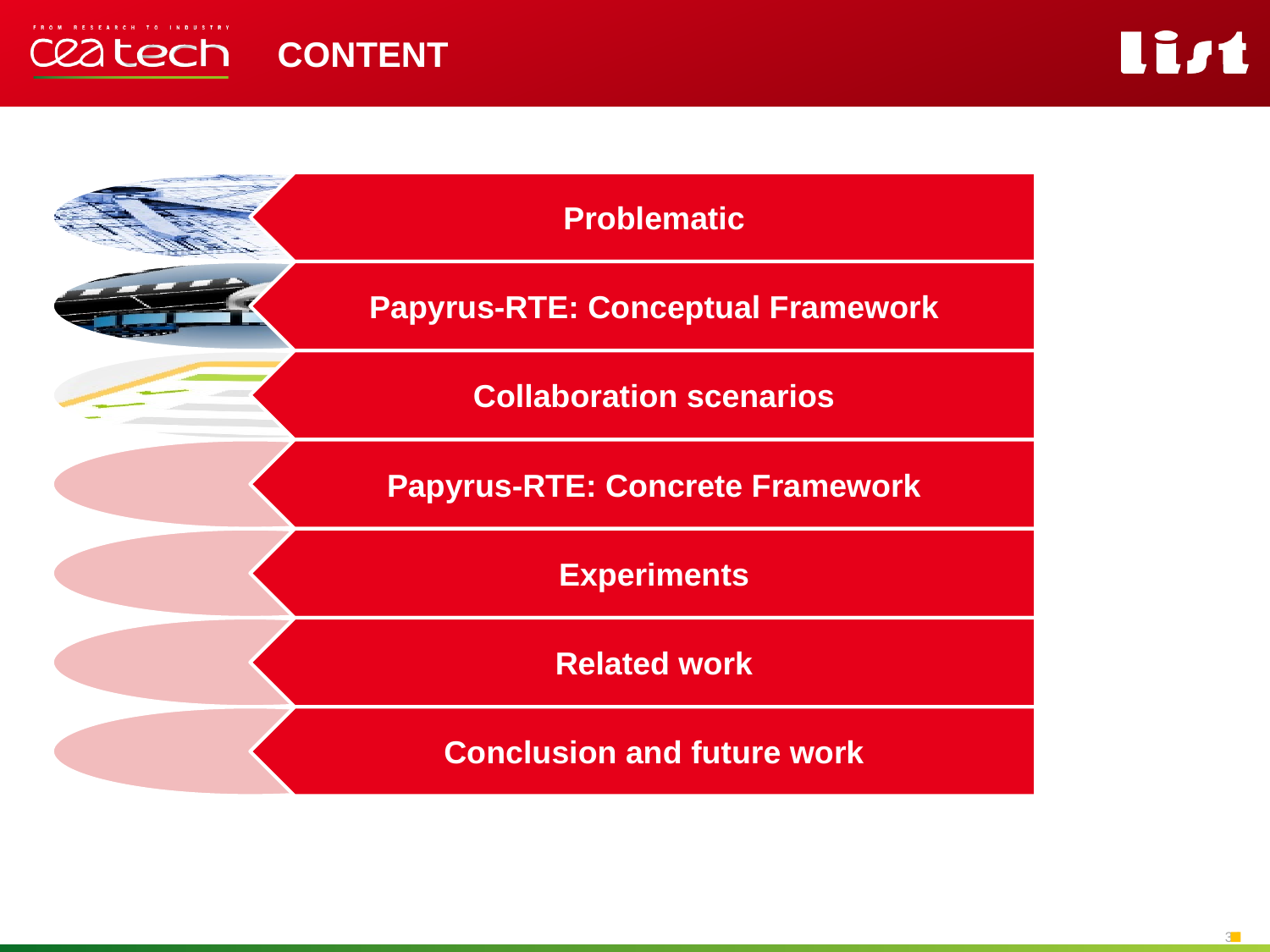

Content
Collaboration scenarios
Papyrus-RTE: Conceptual Framework
Problematic
Papyrus-RTE: Concrete Framework
Experiments
Related work
Conclusion and future work